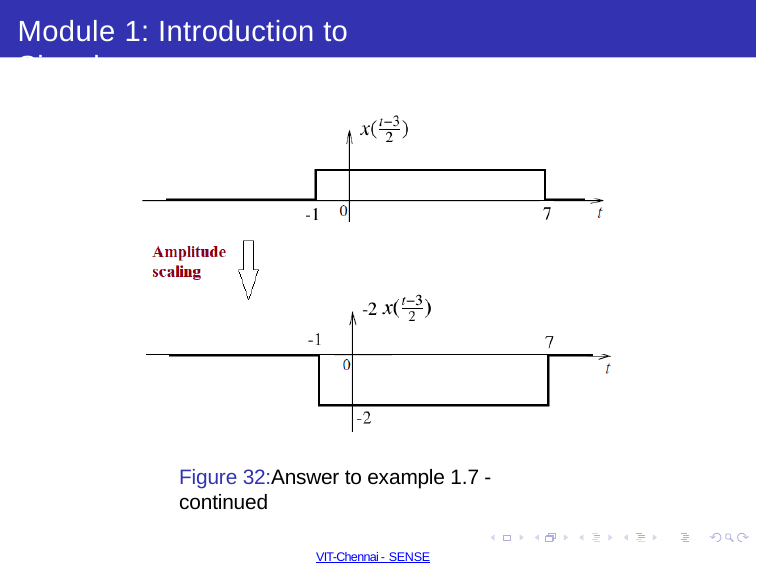

Module 1: Introduction to Signals

Figure 32:Answer to example 1.7 - continued
Dr Sathiya Narayanan S
Winter 2021-2022 Semester 50 / 50
VIT-Chennai - SENSE